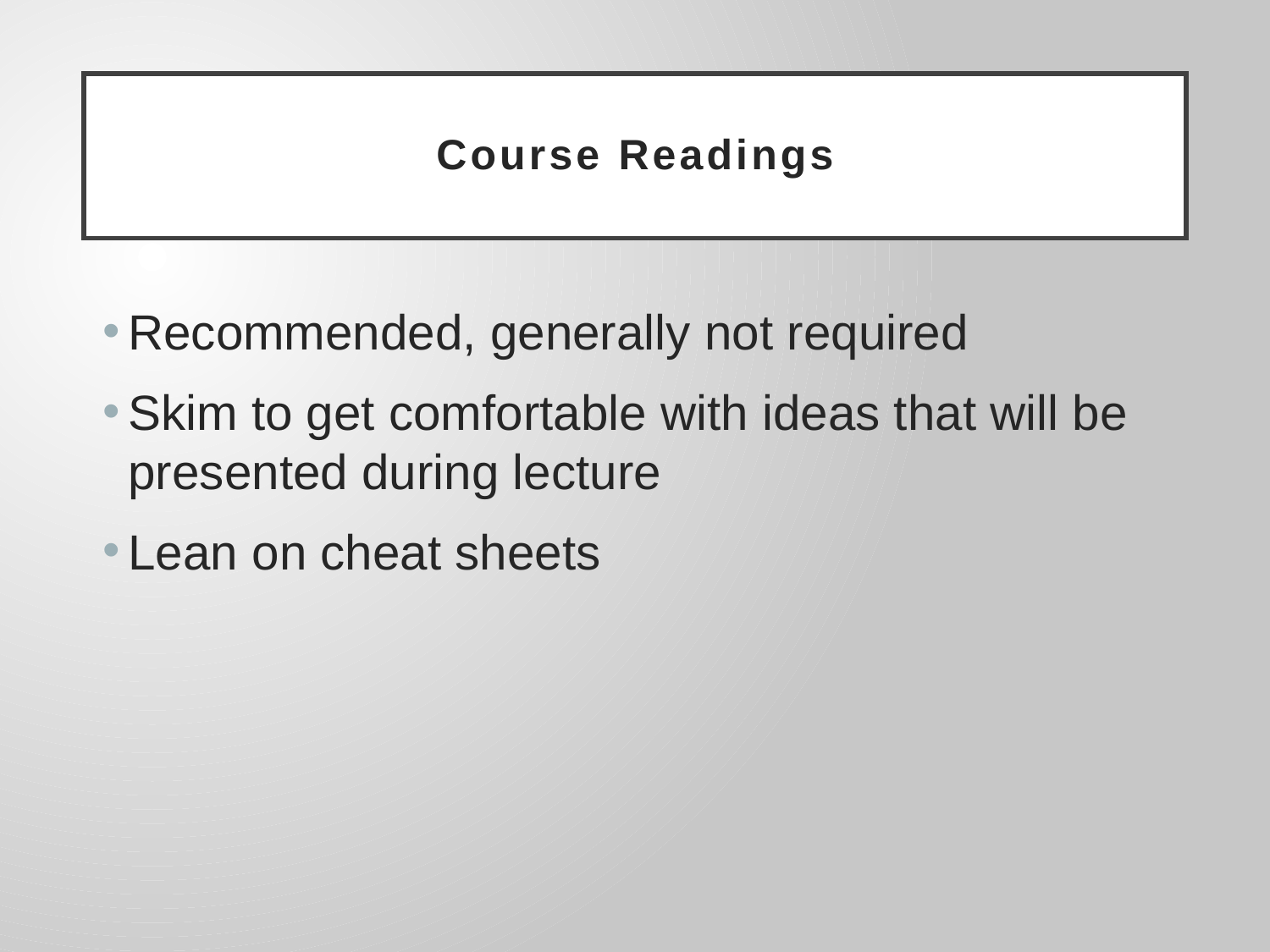

# Course Readings
Recommended, generally not required
Skim to get comfortable with ideas that will be presented during lecture
Lean on cheat sheets